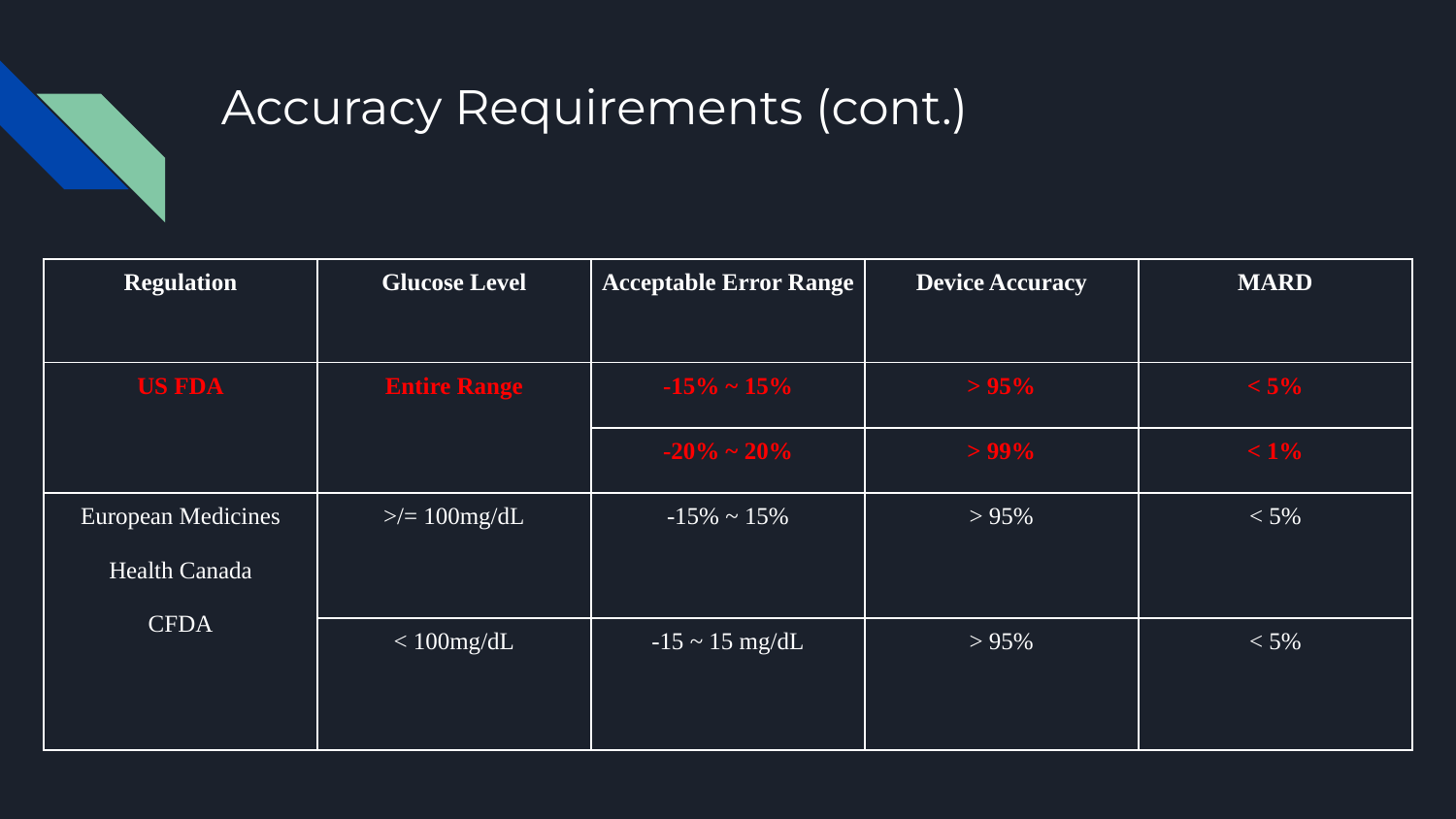

# Accuracy Requirements (cont.)
| Regulation | Glucose Level | Acceptable Error Range | Device Accuracy | MARD |
| --- | --- | --- | --- | --- |
| US FDA | Entire Range | -15% ~ 15% | > 95% | < 5% |
|  |  | -20% ~ 20% | > 99% | < 1% |
| European Medicines Health Canada CFDA | >/= 100mg/dL | -15% ~ 15% | > 95% | < 5% |
|  | < 100mg/dL | -15 ~ 15 mg/dL | > 95% | < 5% |